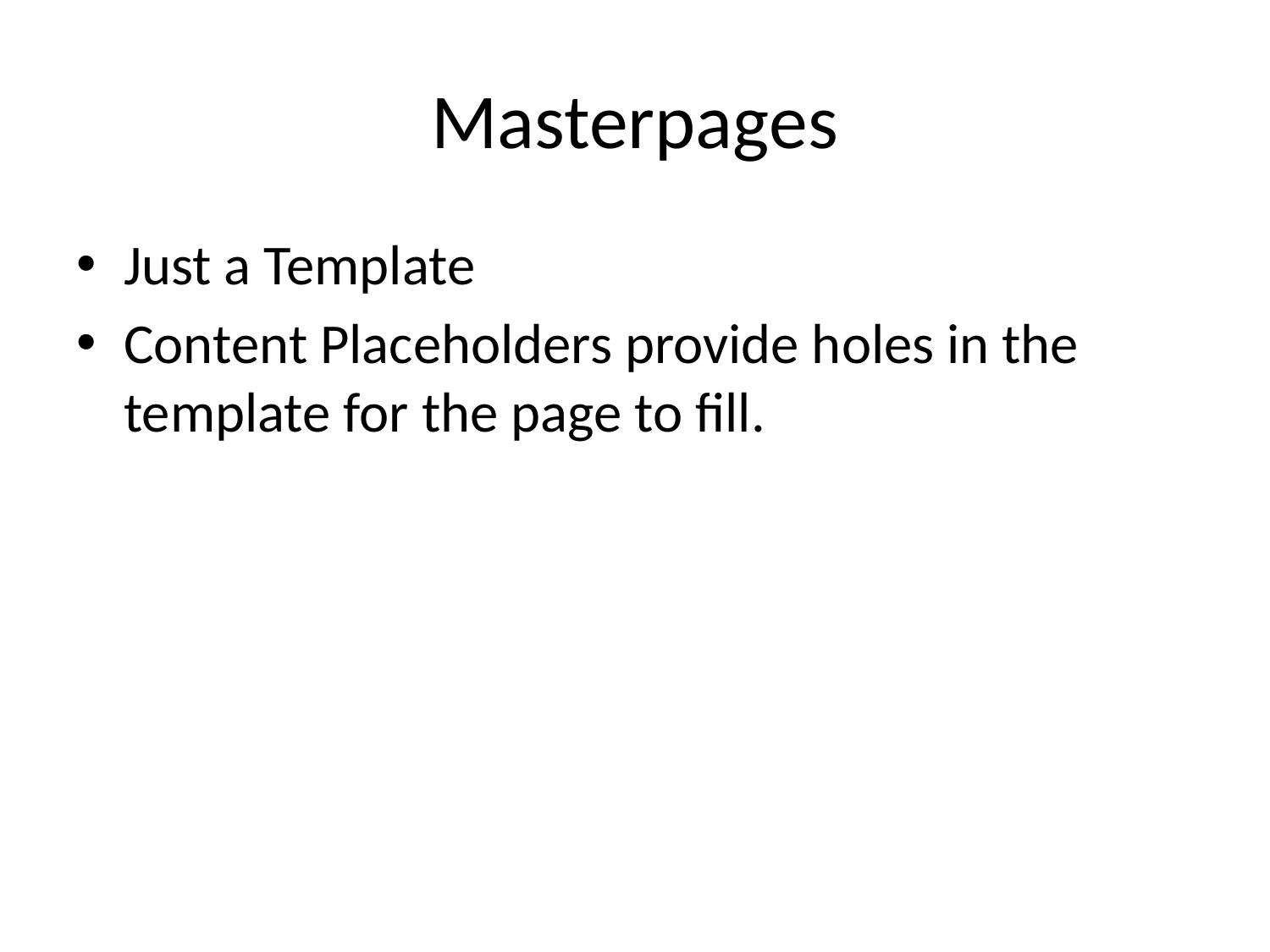

# Masterpages
Just a Template
Content Placeholders provide holes in the template for the page to fill.